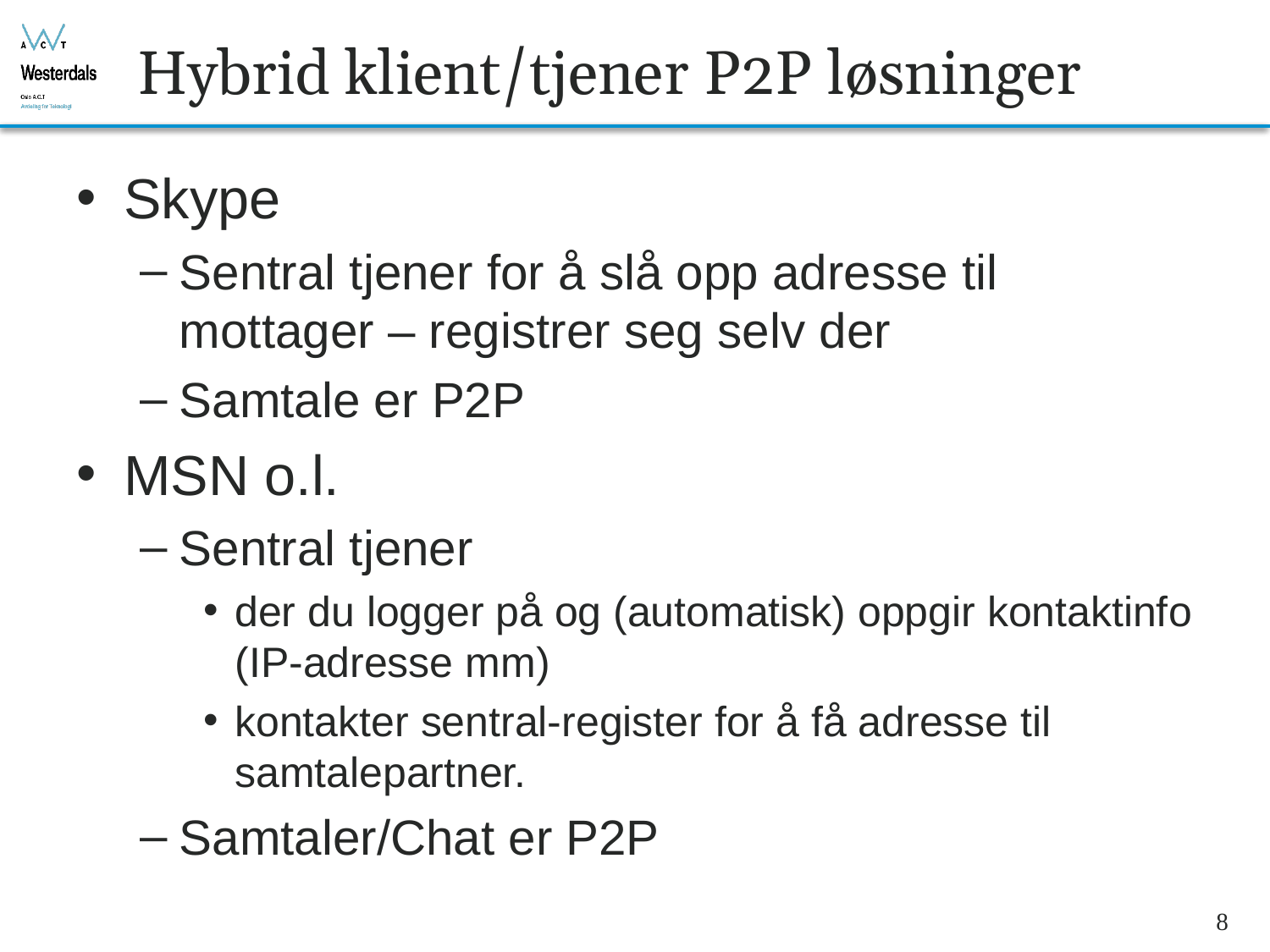

# Hybrid klient/tjener P2P løsninger
Skype
Sentral tjener for å slå opp adresse til mottager – registrer seg selv der
Samtale er P2P
MSN o.l.
Sentral tjener
der du logger på og (automatisk) oppgir kontaktinfo (IP-adresse mm)
kontakter sentral-register for å få adresse til samtalepartner.
Samtaler/Chat er P2P

8